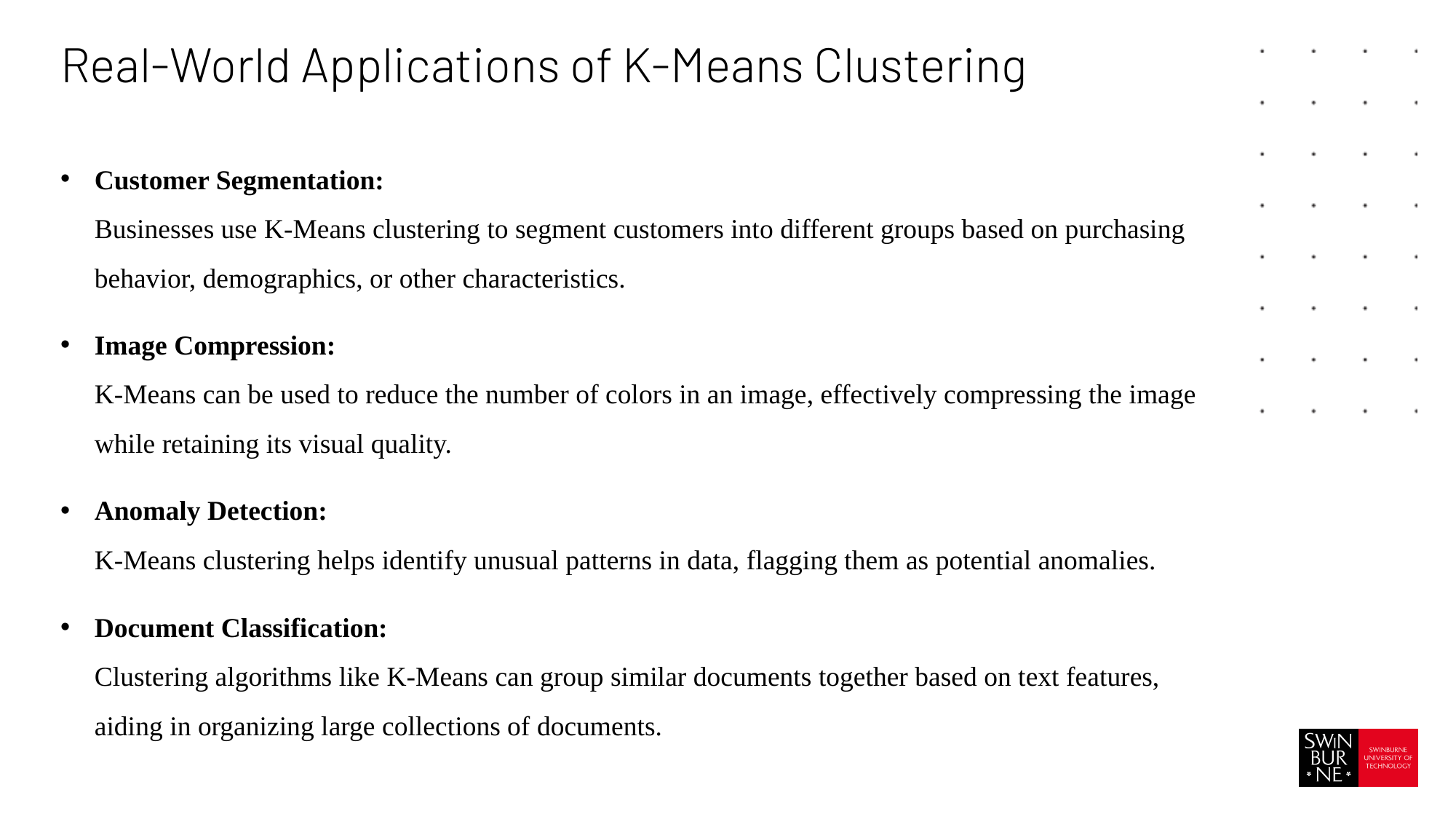

# Real-World Applications of K-Means Clustering
Customer Segmentation:
Businesses use K-Means clustering to segment customers into different groups based on purchasing behavior, demographics, or other characteristics.
Image Compression:
K-Means can be used to reduce the number of colors in an image, effectively compressing the image while retaining its visual quality.
Anomaly Detection:
K-Means clustering helps identify unusual patterns in data, flagging them as potential anomalies.
Document Classification:
Clustering algorithms like K-Means can group similar documents together based on text features, aiding in organizing large collections of documents.